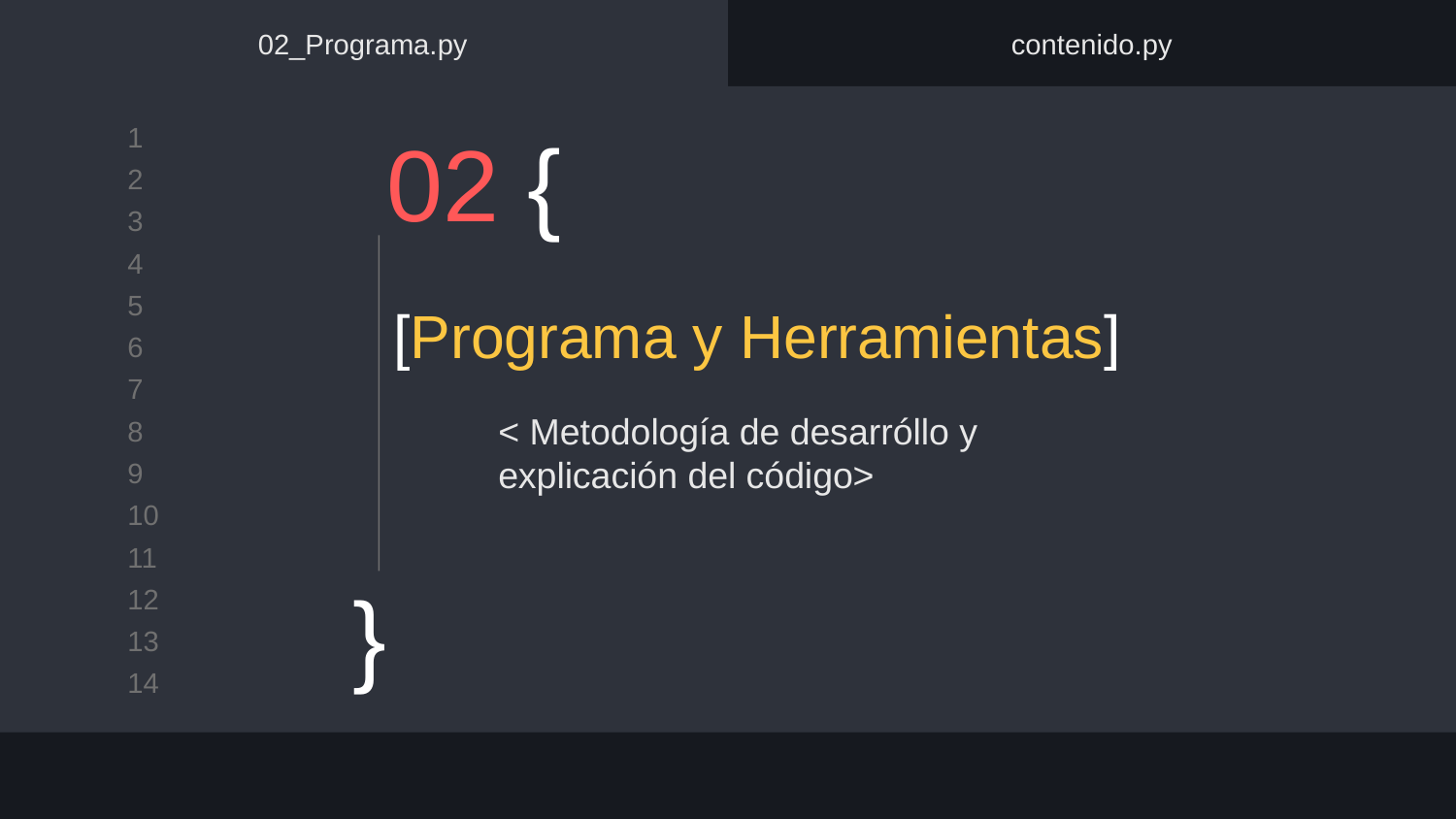

02_Programa.py
contenido.py
# 02 {
[Programa y Herramientas]
< Metodología de desarróllo y explicación del código>
}